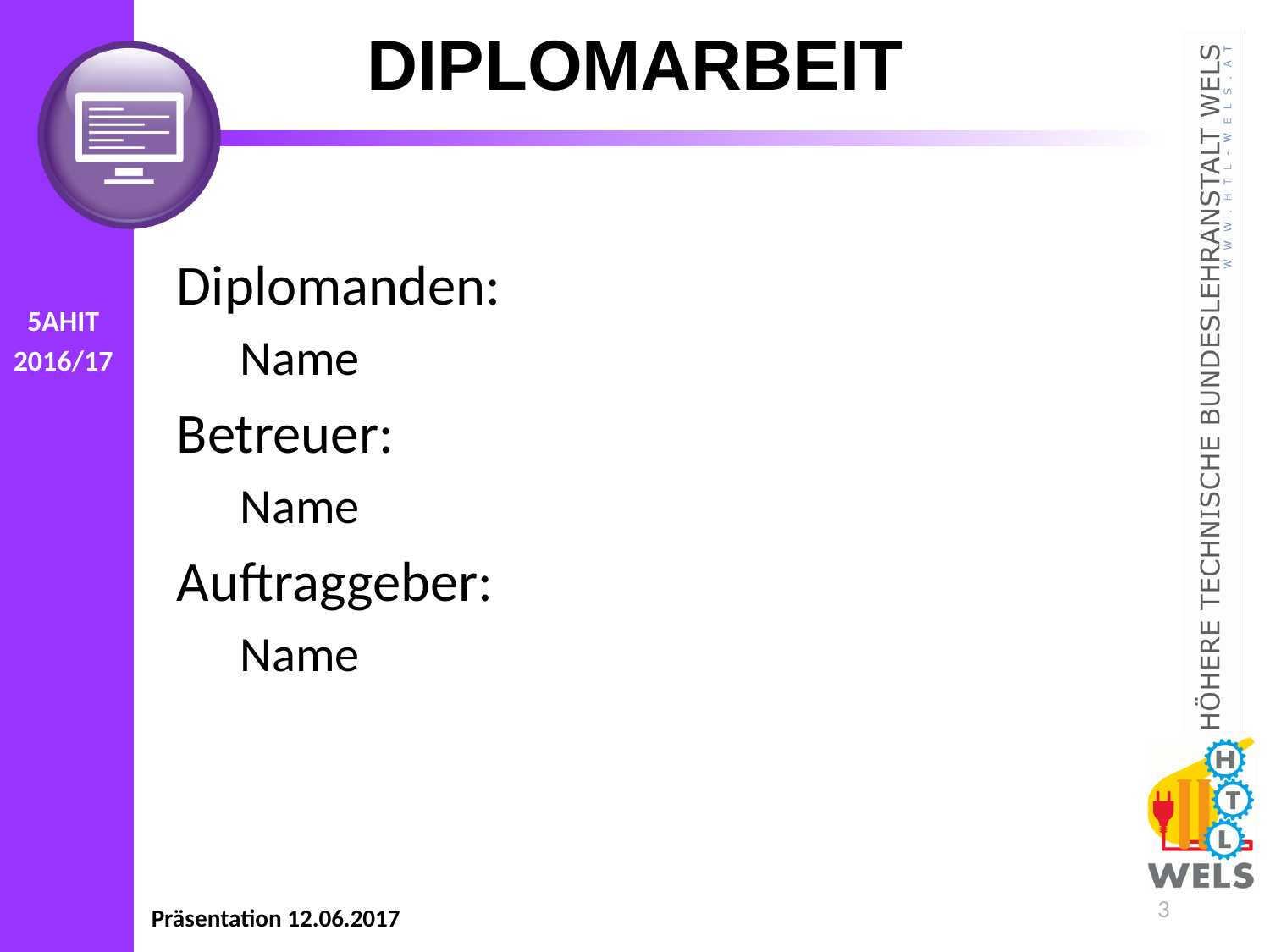

# Diplomarbeit
Diplomanden:
Name
Betreuer:
Name
Auftraggeber:
Name

3